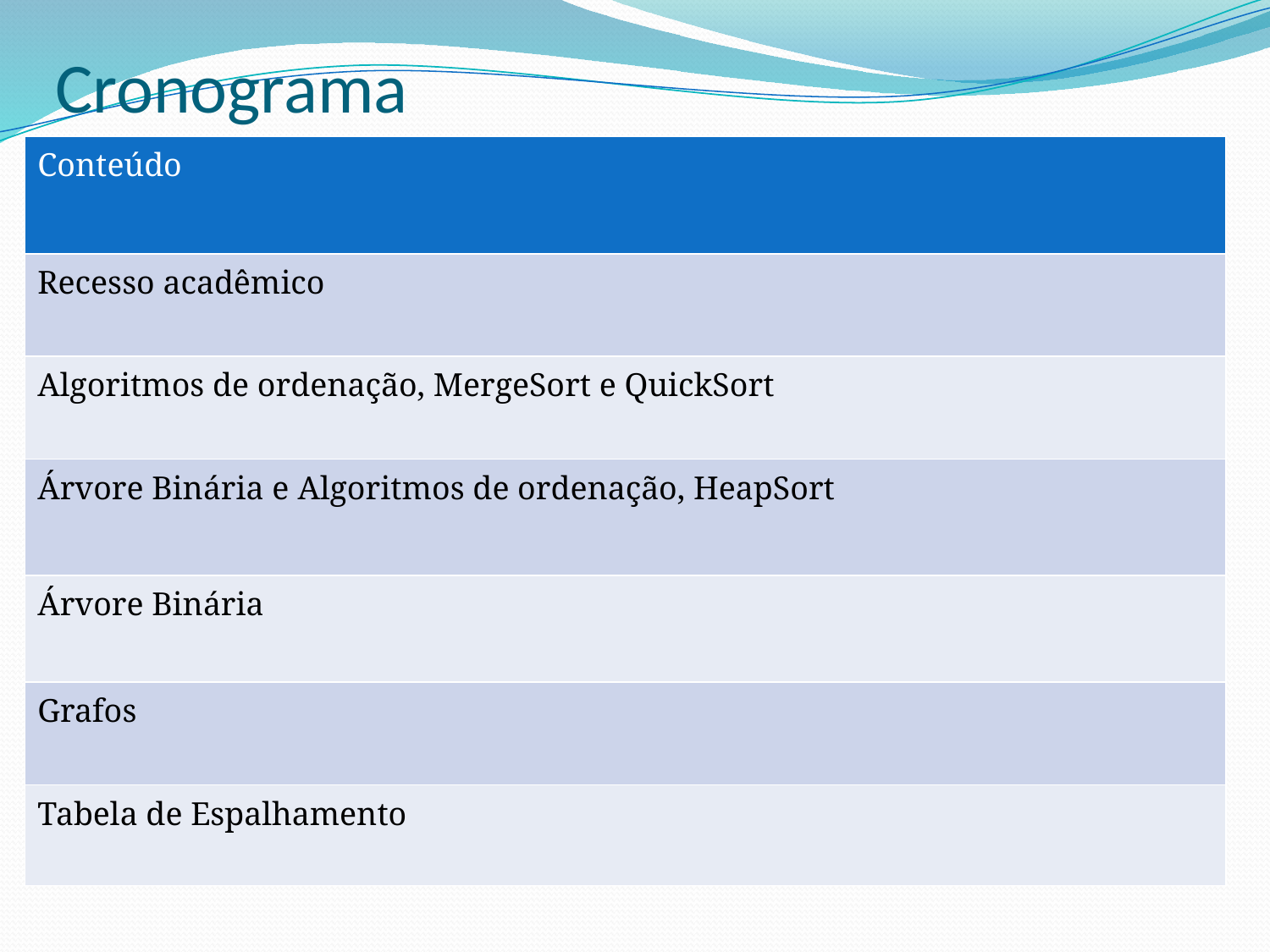

# Cronograma
| Conteúdo |
| --- |
| Recesso acadêmico |
| Algoritmos de ordenação, MergeSort e QuickSort |
| Árvore Binária e Algoritmos de ordenação, HeapSort |
| Árvore Binária |
| Grafos |
| Tabela de Espalhamento |